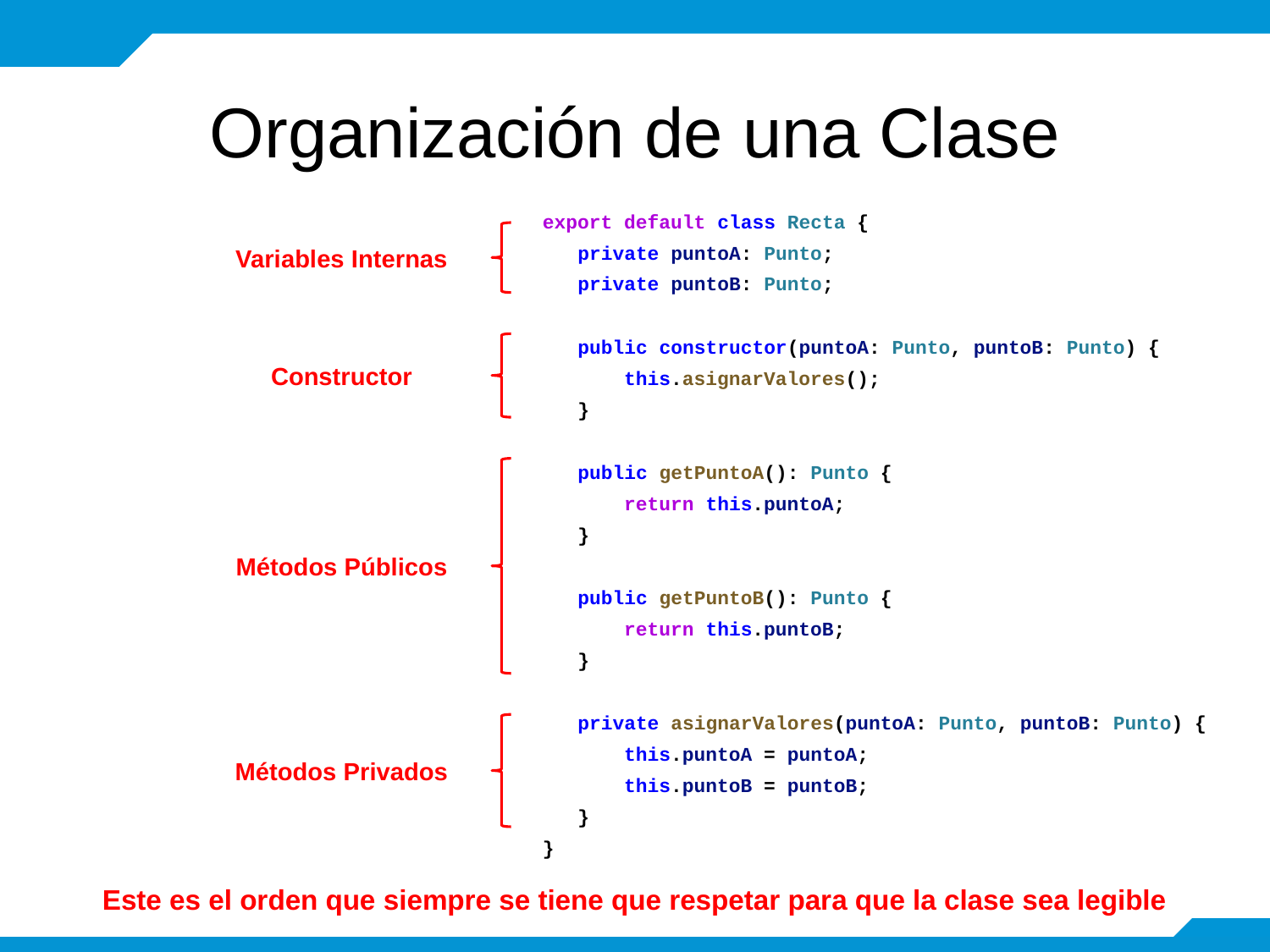

# Organización de una Clase
export default class Recta {
   private puntoA: Punto;
   private puntoB: Punto;

   public constructor(puntoA: Punto, puntoB: Punto) {
       this.asignarValores();
   }

   public getPuntoA(): Punto {
       return this.puntoA;
   }

   public getPuntoB(): Punto {
       return this.puntoB;
   }

   private asignarValores(puntoA: Punto, puntoB: Punto) {
       this.puntoA = puntoA;
       this.puntoB = puntoB;
   }
}

Variables Internas

Constructor

Métodos Públicos

Métodos Privados
Este es el orden que siempre se tiene que respetar para que la clase sea legible